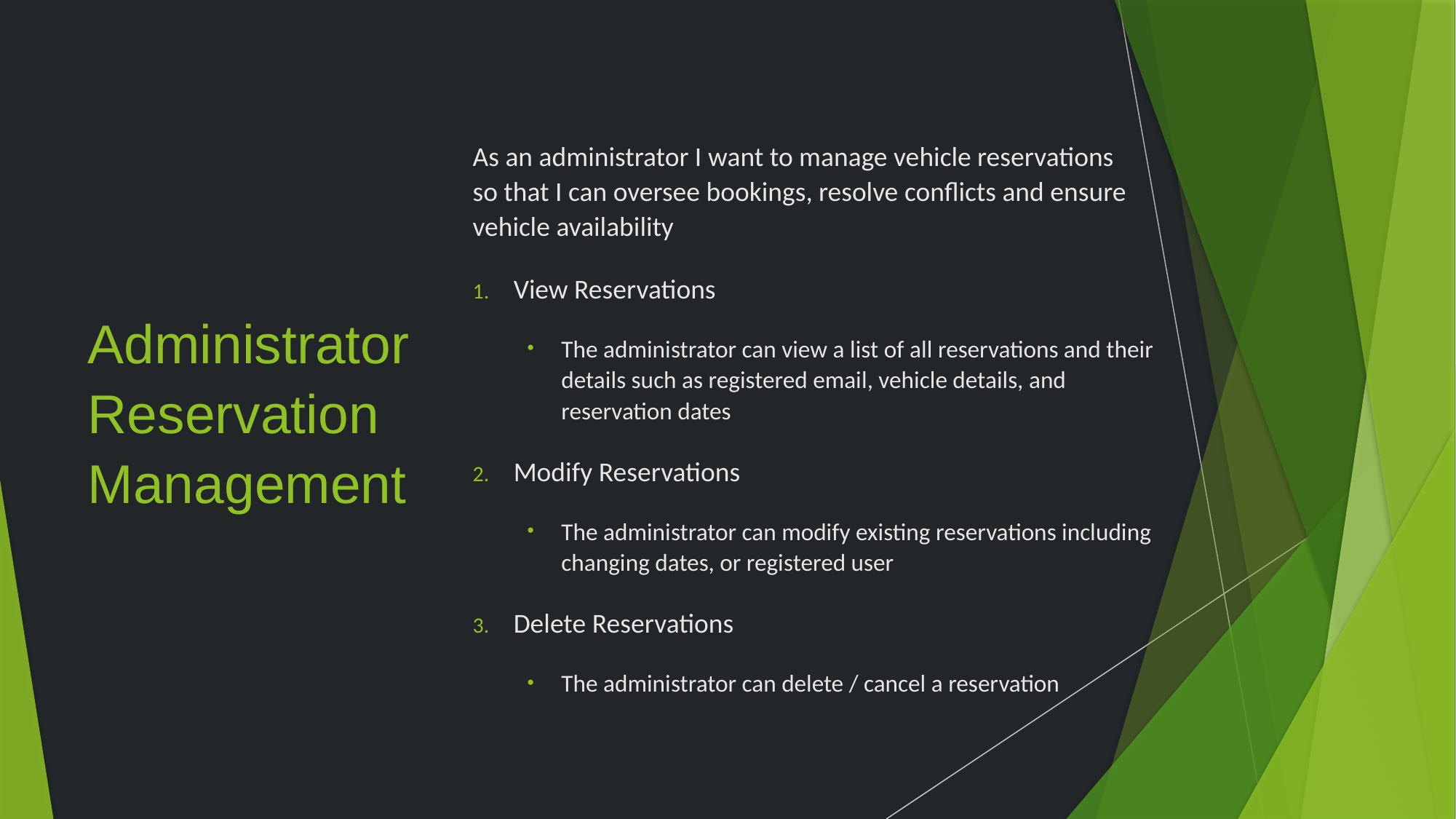

As an administrator I want to manage vehicle reservations    so that I can oversee bookings, resolve conflicts and ensure vehicle availability
View Reservations
The administrator can view a list of all reservations and their details such as registered email, vehicle details, and reservation dates
Modify Reservations
The administrator can modify existing reservations including changing dates, or registered user
Delete Reservations
The administrator can delete / cancel a reservation
# Administrator Reservation Management